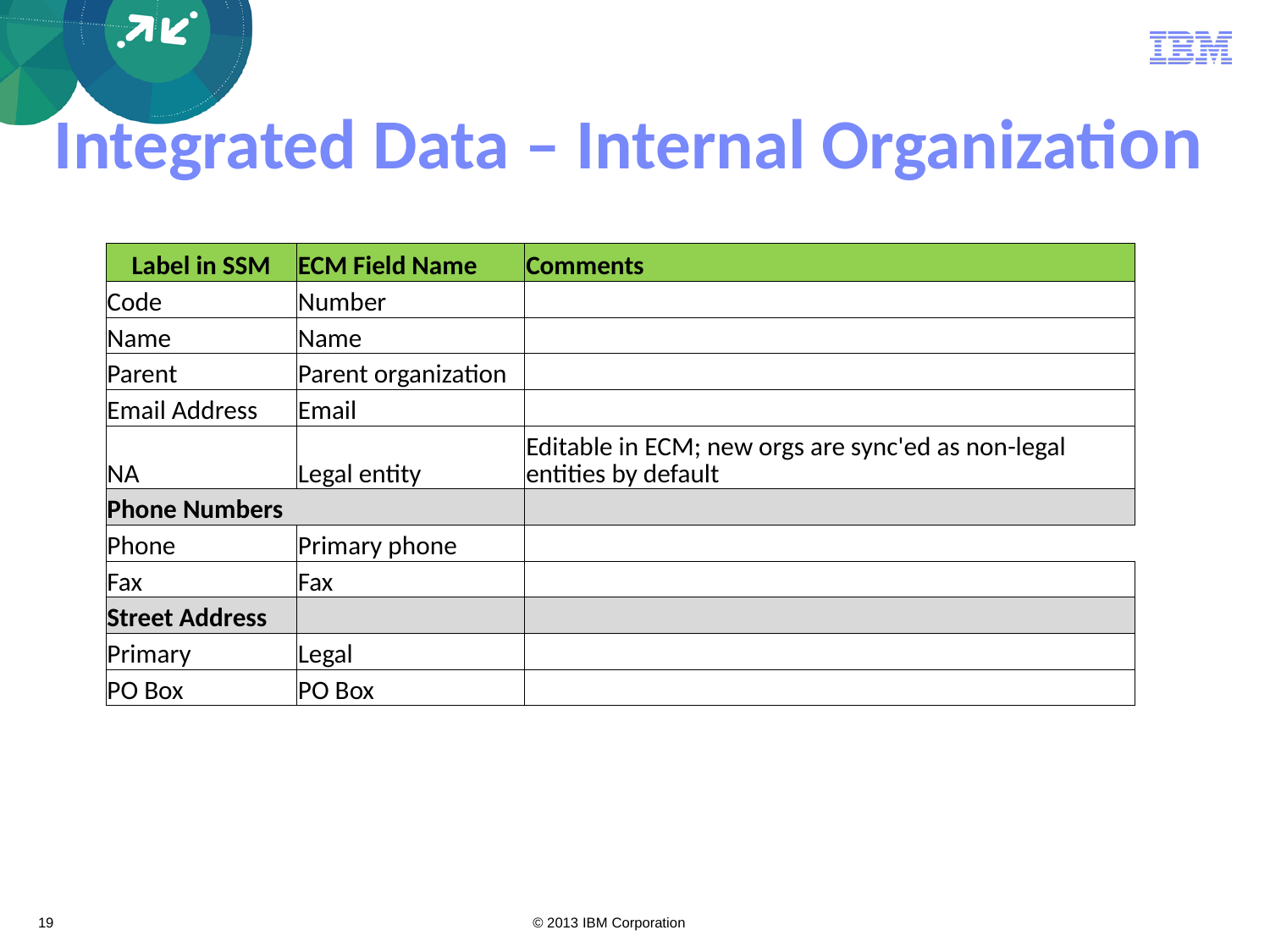

# Integrated Data – Internal Organization

| Label in SSM | ECM Field Name | Comments |
| --- | --- | --- |
| Code | Number |  |
| Name | Name |  |
| Parent | Parent organization |  |
| Email Address | Email |  |
| NA | Legal entity | Editable in ECM; new orgs are sync'ed as non-legal entities by default |
| Phone Numbers |  |  |
| Phone | Primary phone |  |
| Fax | Fax |  |
| Street Address |  |  |
| Primary | Legal |  |
| PO Box | PO Box |  |
19